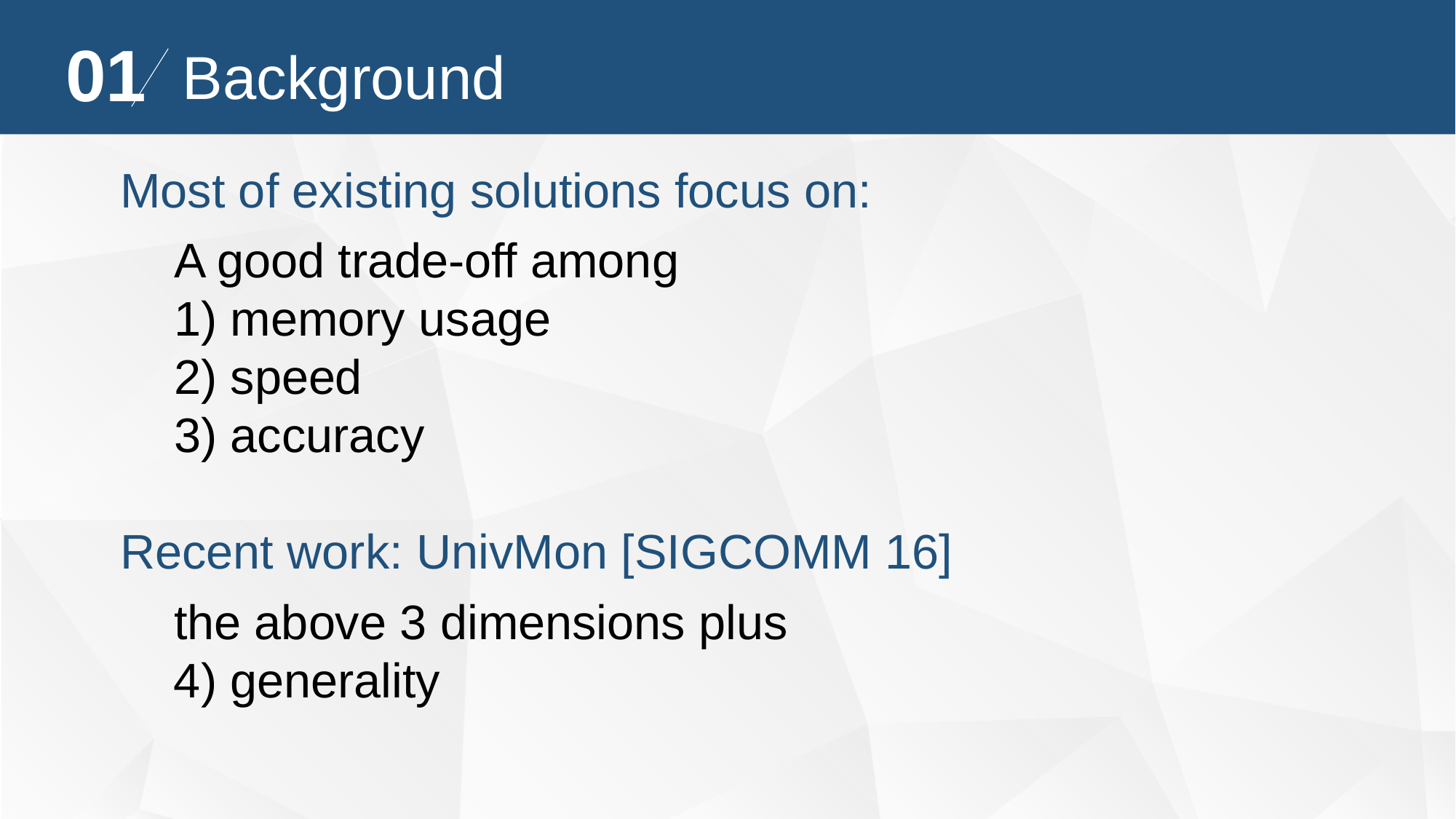

01
Background
Most of existing solutions focus on:
    A good trade-off among
    1) memory usage
    2) speed
    3) accuracy

Recent work: UnivMon [SIGCOMM 16]
    the above 3 dimensions plus
    4) generality